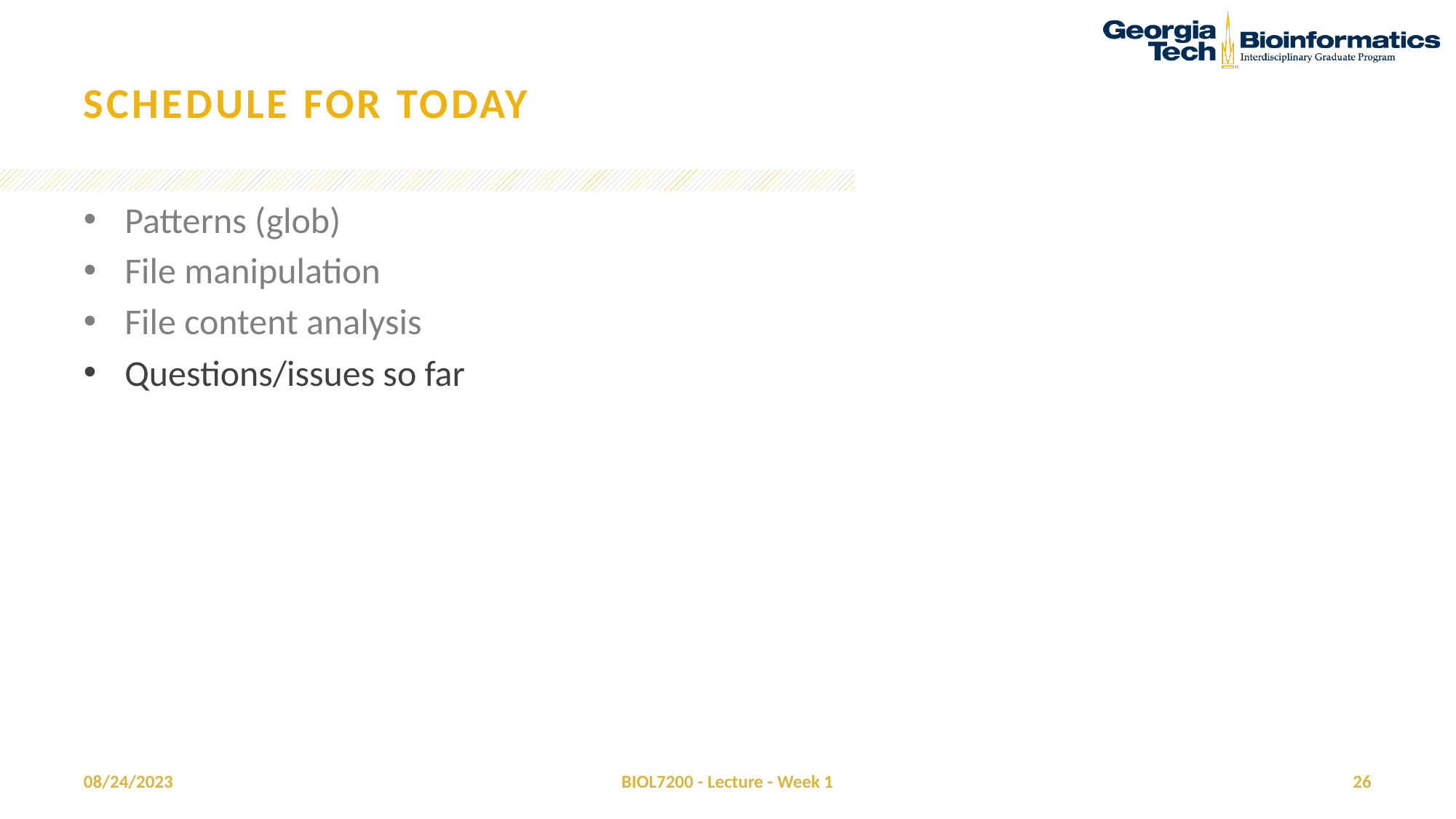

# Schedule for today
Patterns (glob)
File manipulation
File content analysis
Questions/issues so far

08/24/2023
BIOL7200 - Lecture - Week 1
26